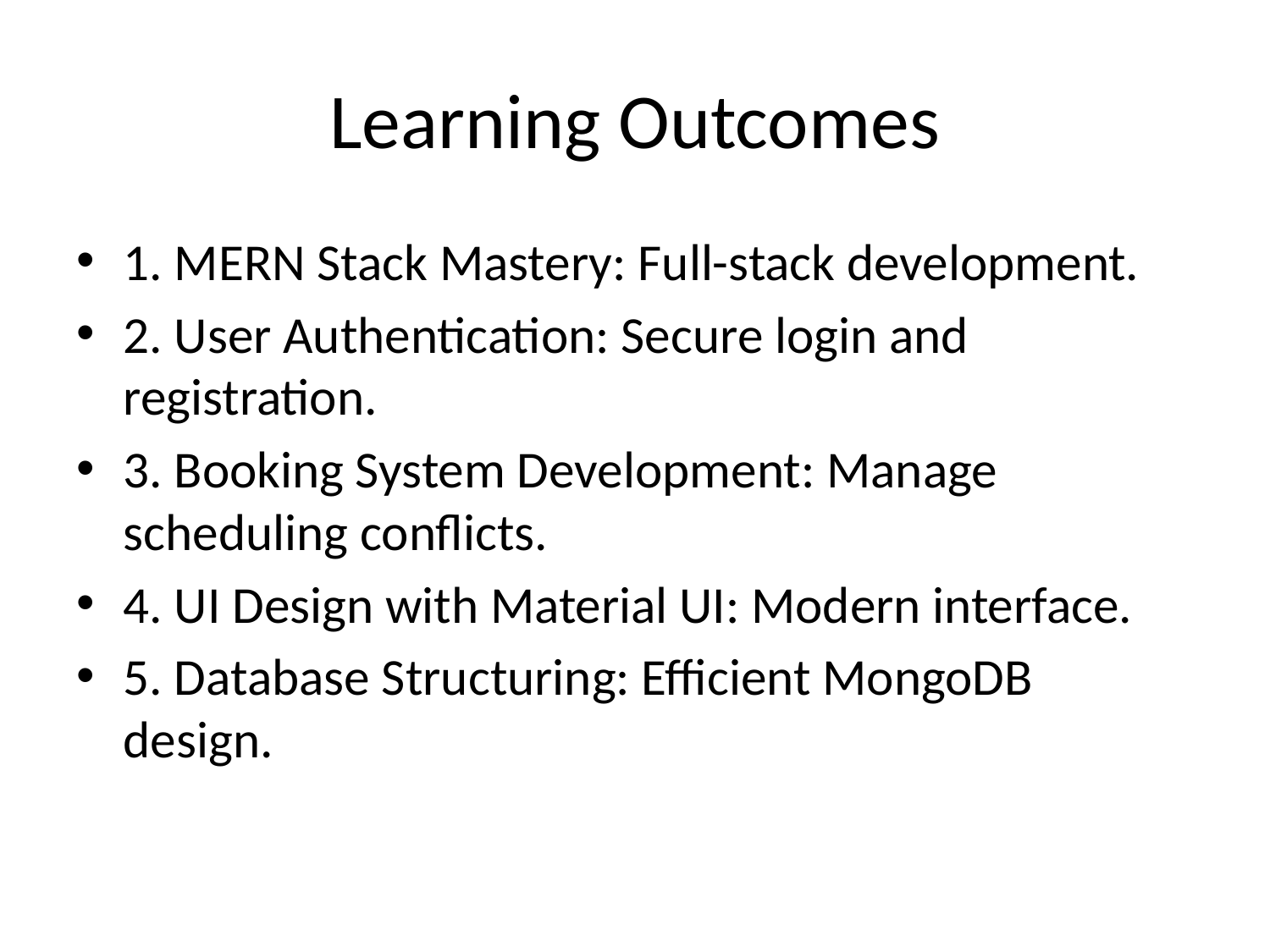

# Learning Outcomes
1. MERN Stack Mastery: Full-stack development.
2. User Authentication: Secure login and registration.
3. Booking System Development: Manage scheduling conflicts.
4. UI Design with Material UI: Modern interface.
5. Database Structuring: Efficient MongoDB design.